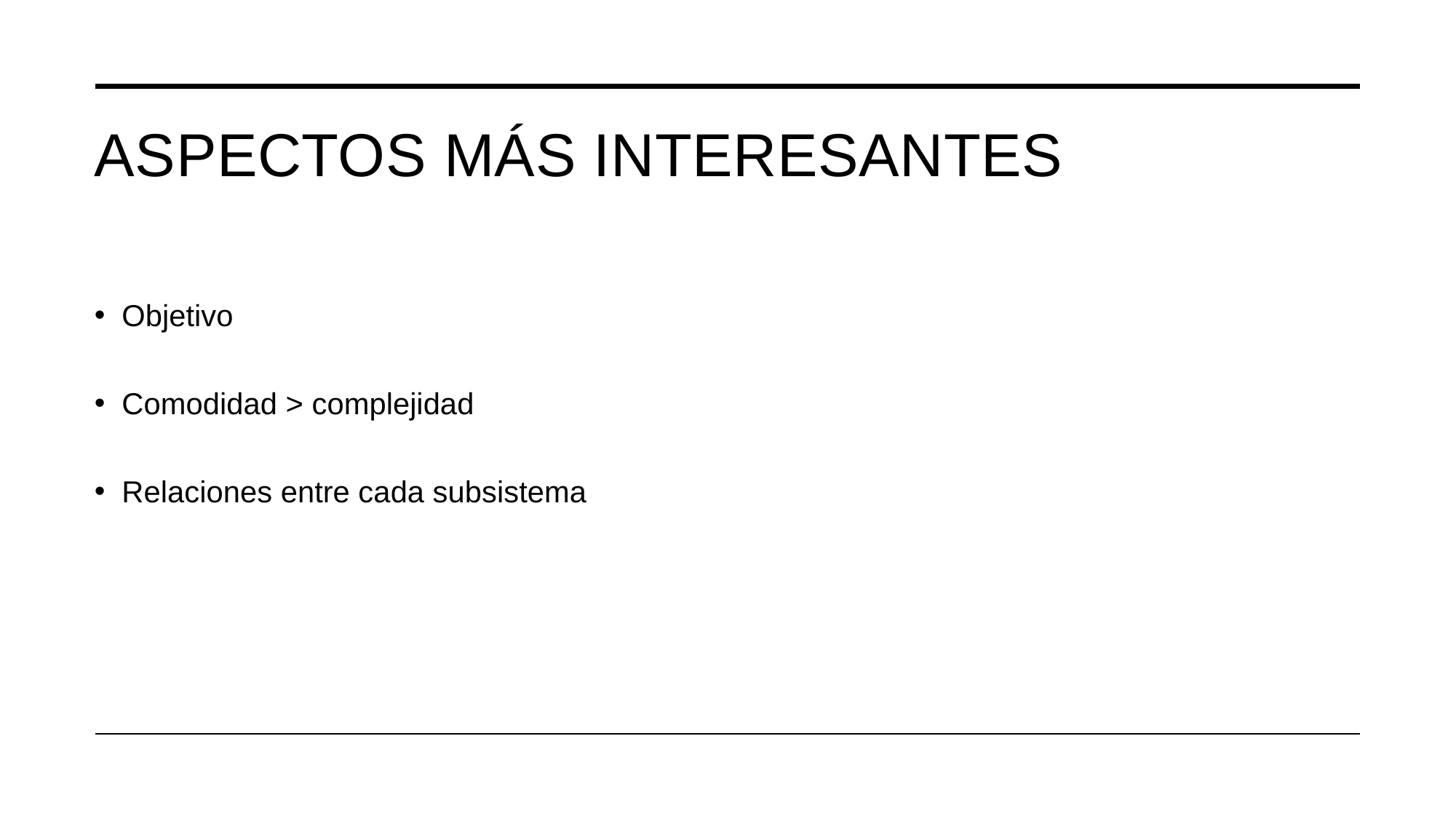

# Aspectos más interesantes
Objetivo
Comodidad > complejidad
Relaciones entre cada subsistema